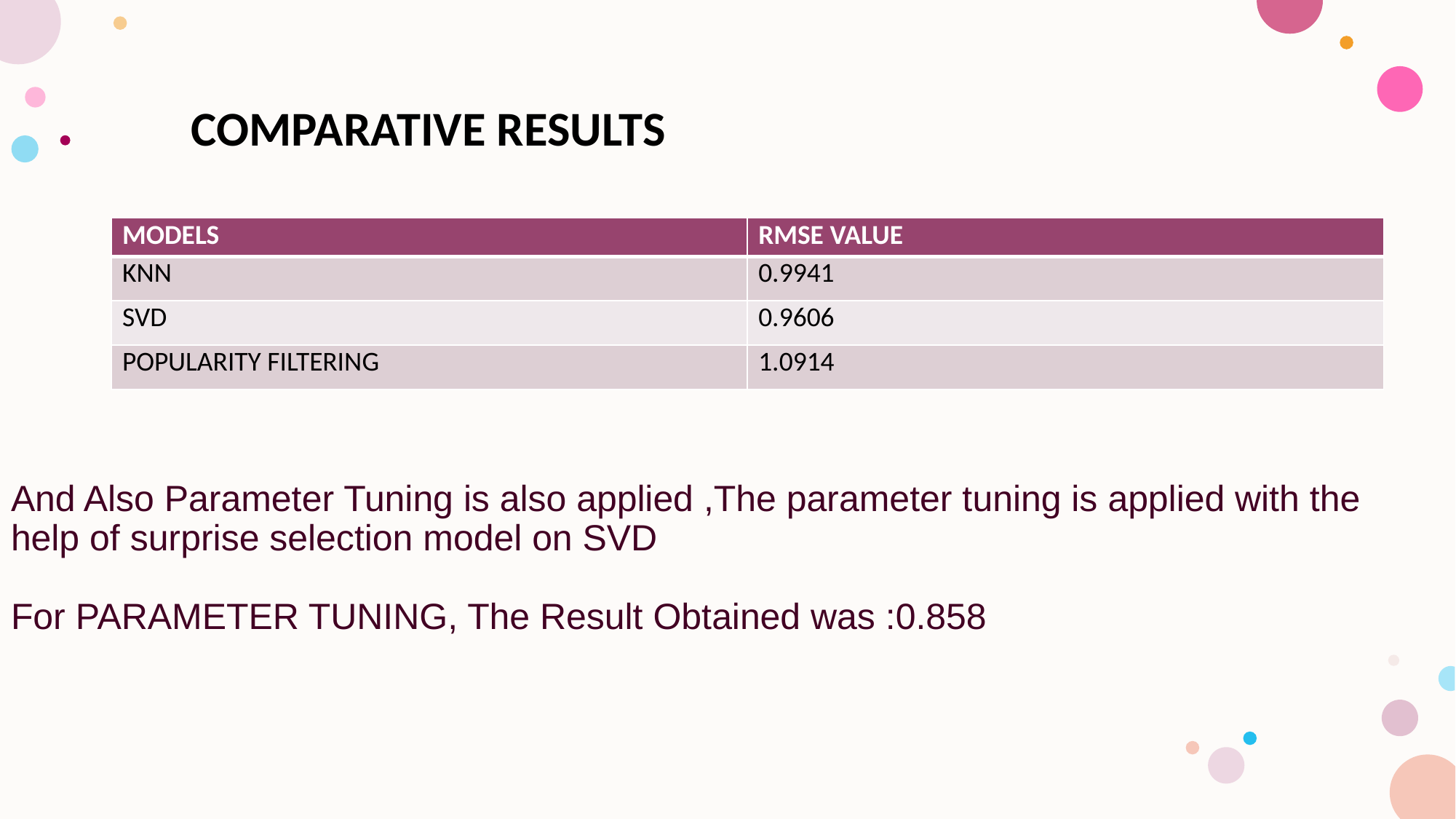

COMPARATIVE RESULTS
# And Also Parameter Tuning is also applied ,The parameter tuning is applied with the help of surprise selection model on SVD For PARAMETER TUNING, The Result Obtained was :0.858
| MODELS | RMSE VALUE |
| --- | --- |
| KNN | 0.9941 |
| SVD | 0.9606 |
| POPULARITY FILTERING | 1.0914 |